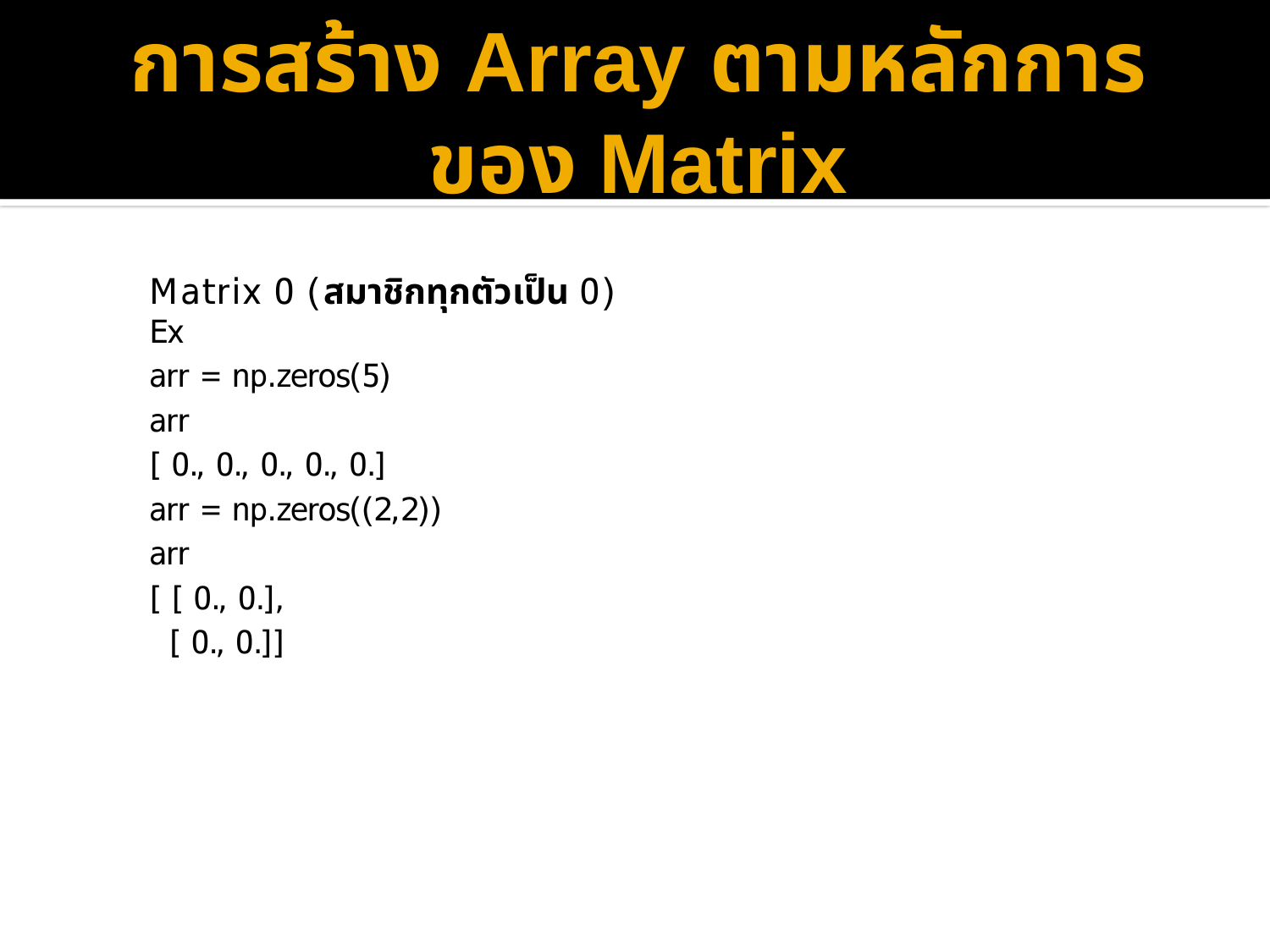

# การสร้าง Array ตามหลักการของ Matrix
Matrix 0 (สมาชิกทุกตัวเป็น 0)
Ex
arr = np.zeros(5)
arr
[ 0., 0., 0., 0., 0.]
arr = np.zeros((2,2))
arr
[ [ 0., 0.],
  [ 0., 0.]]